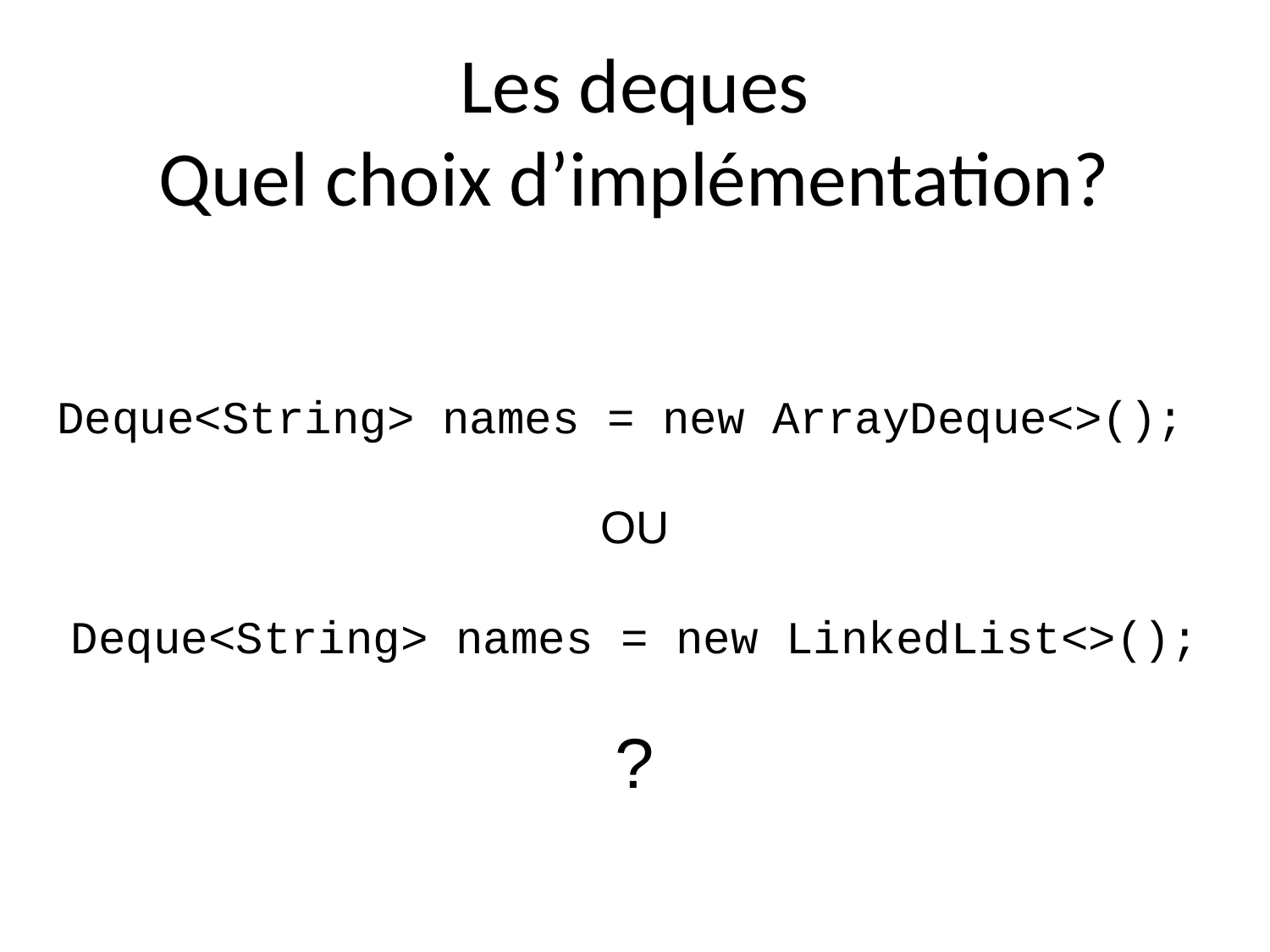

Les deques
Quel choix d’implémentation?

Deque<String> names = new ArrayDeque<>();

OU

Deque<String> names = new LinkedList<>();

?